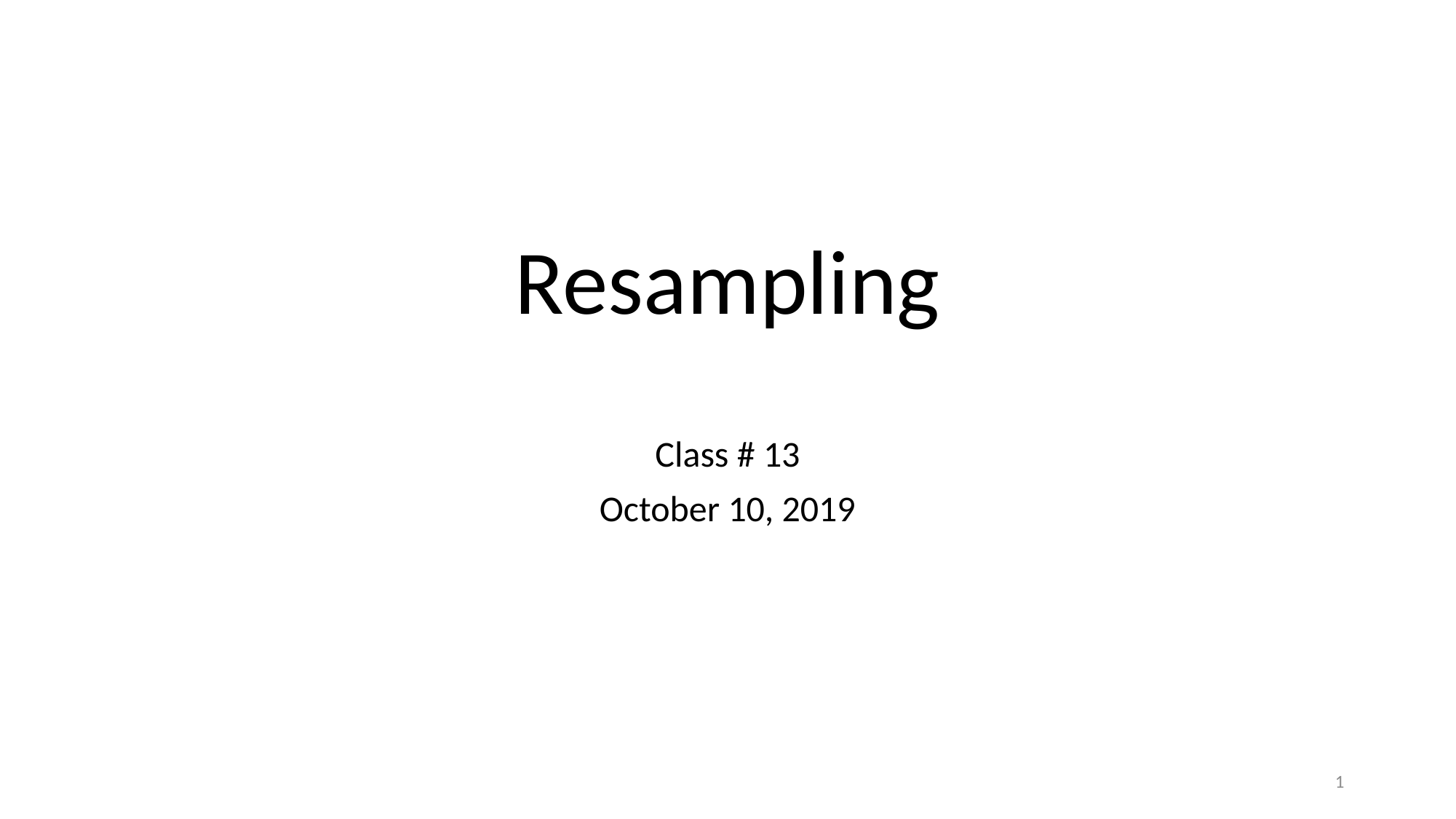

# Resampling
Class # 13
October 10, 2019
1